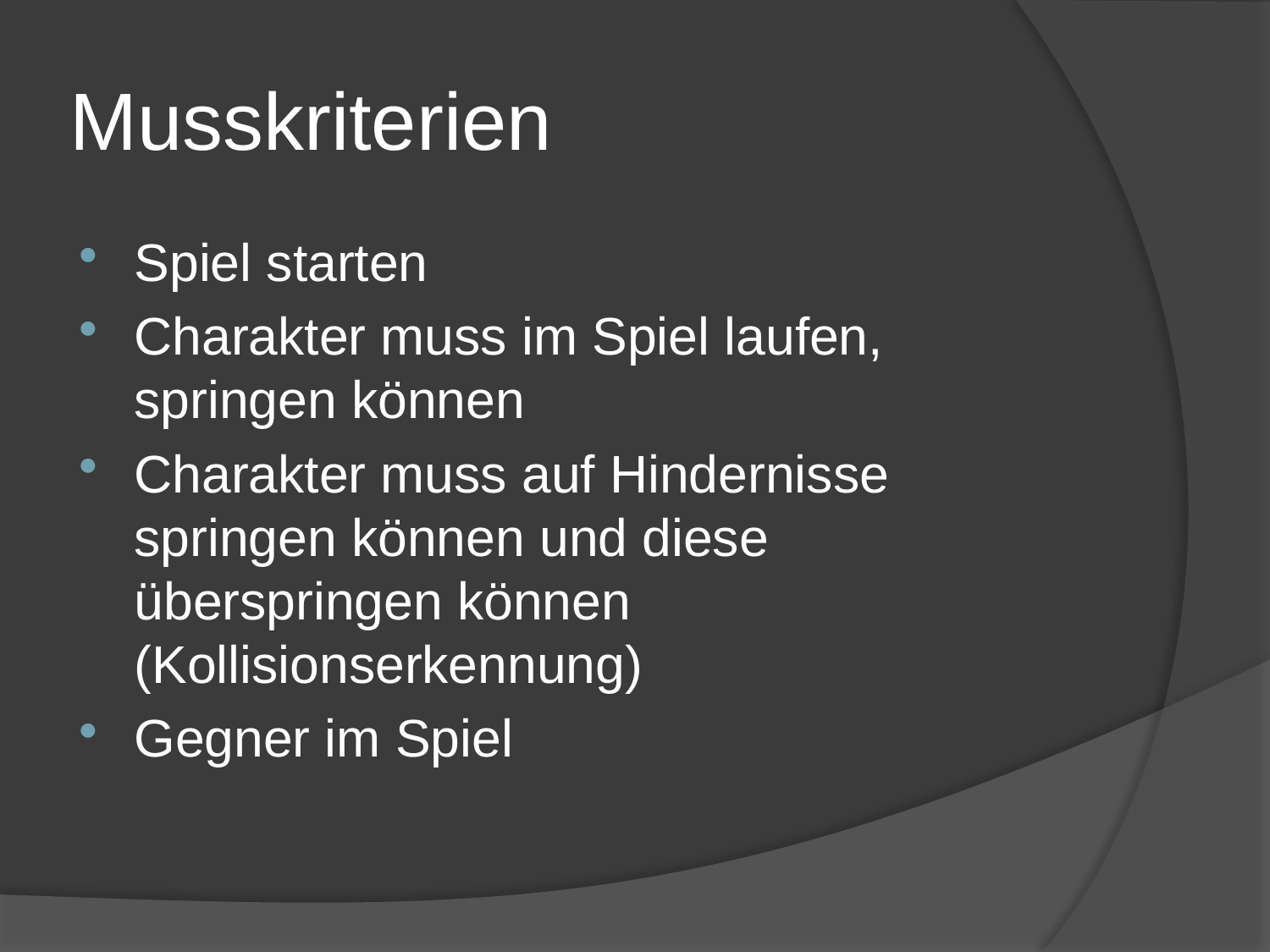

# Musskriterien
Spiel starten
Charakter muss im Spiel laufen, springen können
Charakter muss auf Hindernisse springen können und diese überspringen können (Kollisionserkennung)
Gegner im Spiel